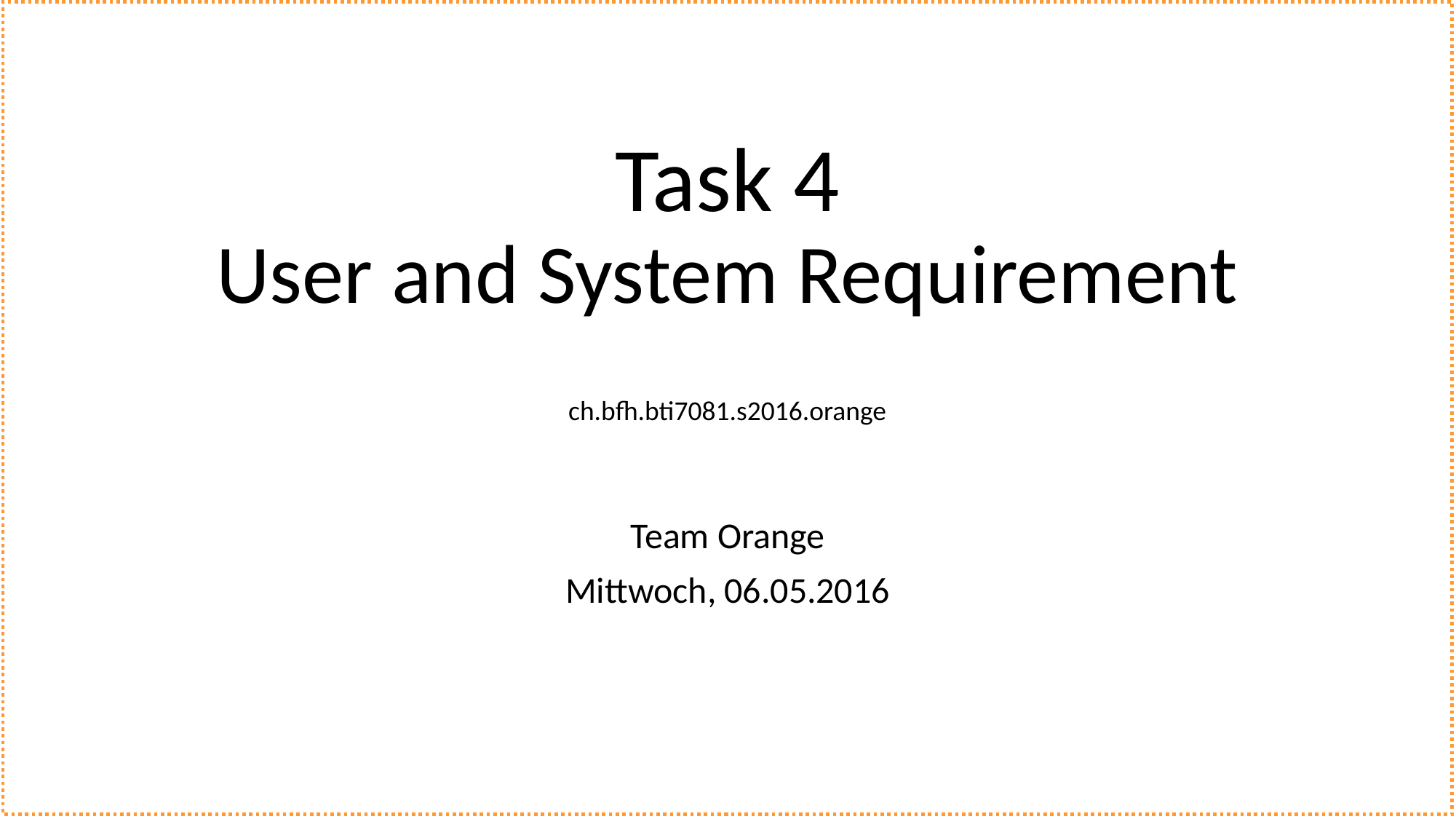

# Task 4 User and System Requirement
ch.bfh.bti7081.s2016.orange
Team Orange
Mittwoch, 06.05.2016